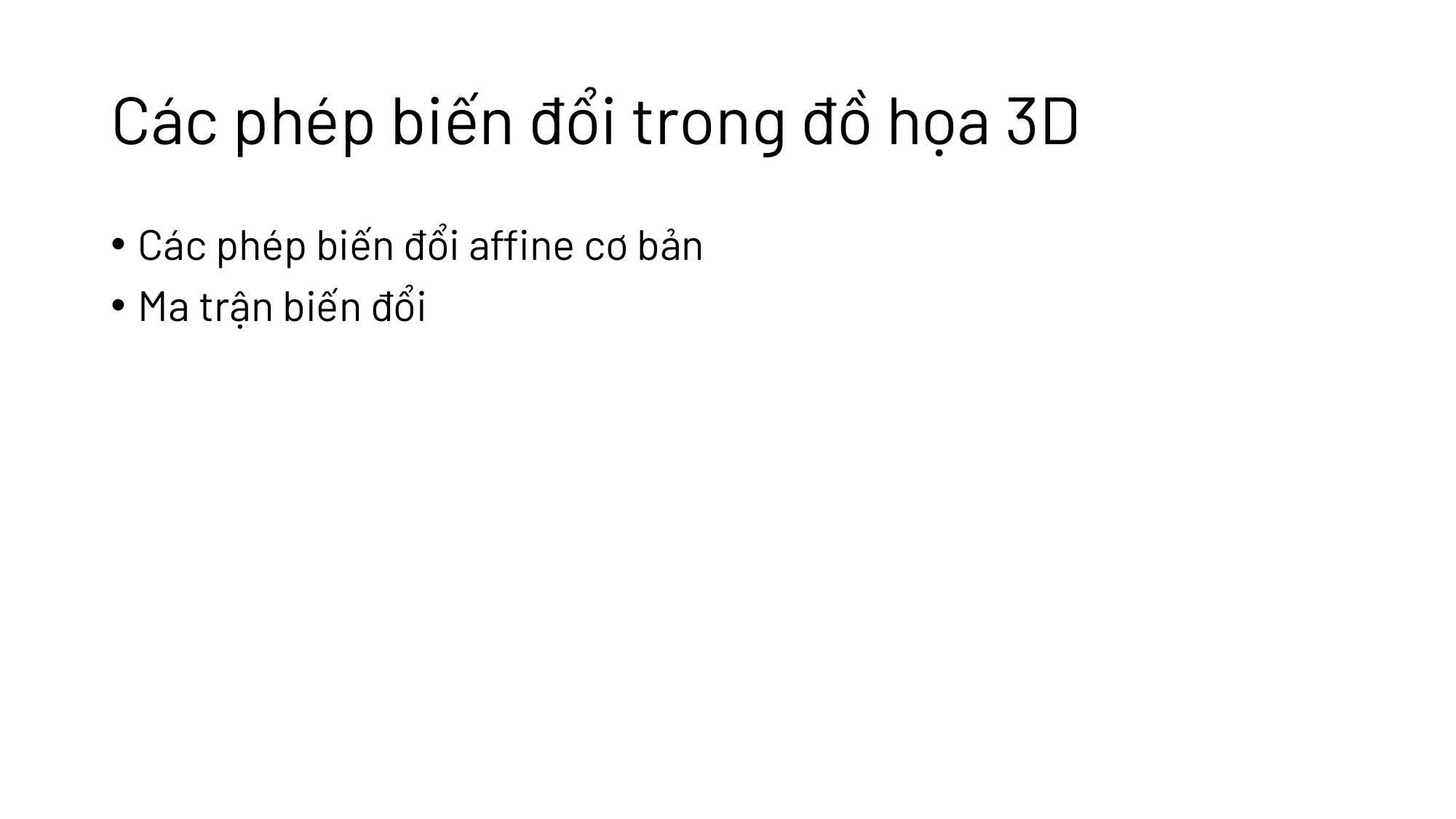

# Các phép biến đổi trong đồ họa 3D
Các phép biến đổi affine cơ bản
Ma trận biến đổi